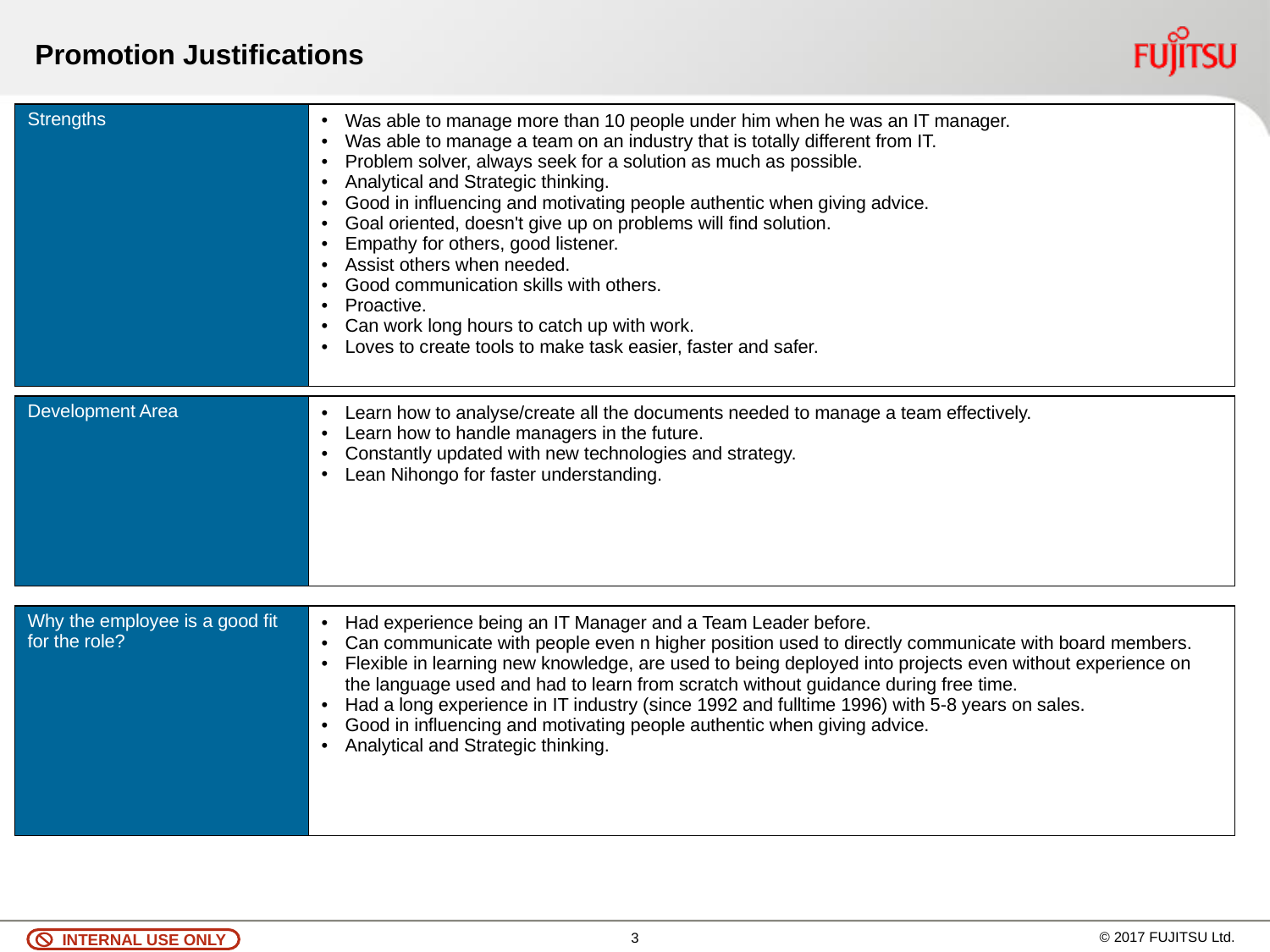

Promotion Justifications
| Strengths | Was able to manage more than 10 people under him when he was an IT manager. Was able to manage a team on an industry that is totally different from IT. Problem solver, always seek for a solution as much as possible. Analytical and Strategic thinking. Good in influencing and motivating people authentic when giving advice. Goal oriented, doesn't give up on problems will find solution. Empathy for others, good listener. Assist others when needed. Good communication skills with others. Proactive. Can work long hours to catch up with work. Loves to create tools to make task easier, faster and safer. |
| --- | --- |
| Development Area | Learn how to analyse/create all the documents needed to manage a team effectively. Learn how to handle managers in the future. Constantly updated with new technologies and strategy. Lean Nihongo for faster understanding. |
| --- | --- |
| Why the employee is a good fit for the role? | Had experience being an IT Manager and a Team Leader before. Can communicate with people even n higher position used to directly communicate with board members. Flexible in learning new knowledge, are used to being deployed into projects even without experience on the language used and had to learn from scratch without guidance during free time. Had a long experience in IT industry (since 1992 and fulltime 1996) with 5-8 years on sales. Good in influencing and motivating people authentic when giving advice. Analytical and Strategic thinking. |
| --- | --- |